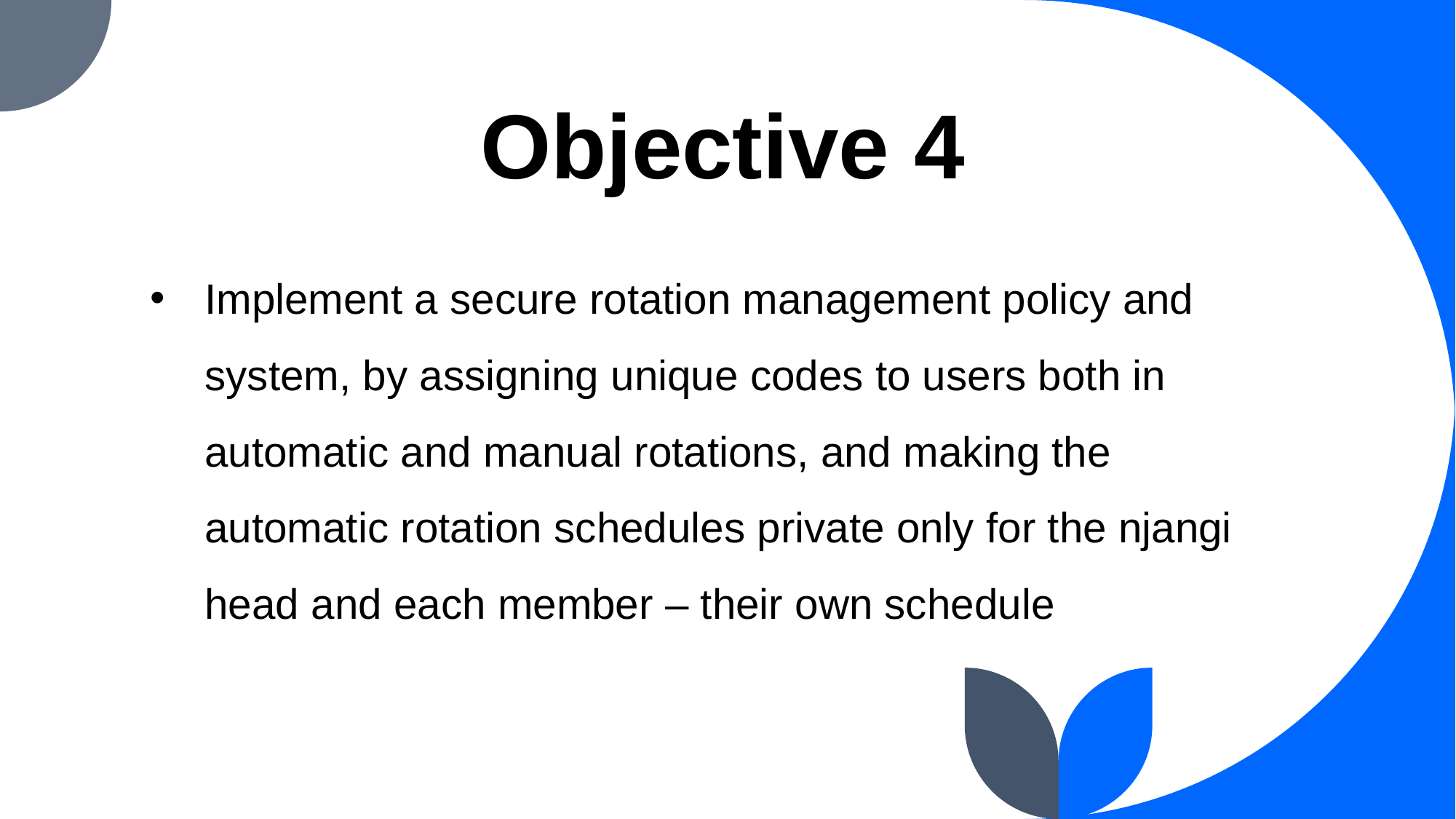

# Objective 4
Implement a secure rotation management policy and system, by assigning unique codes to users both in automatic and manual rotations, and making the automatic rotation schedules private only for the njangi head and each member – their own schedule